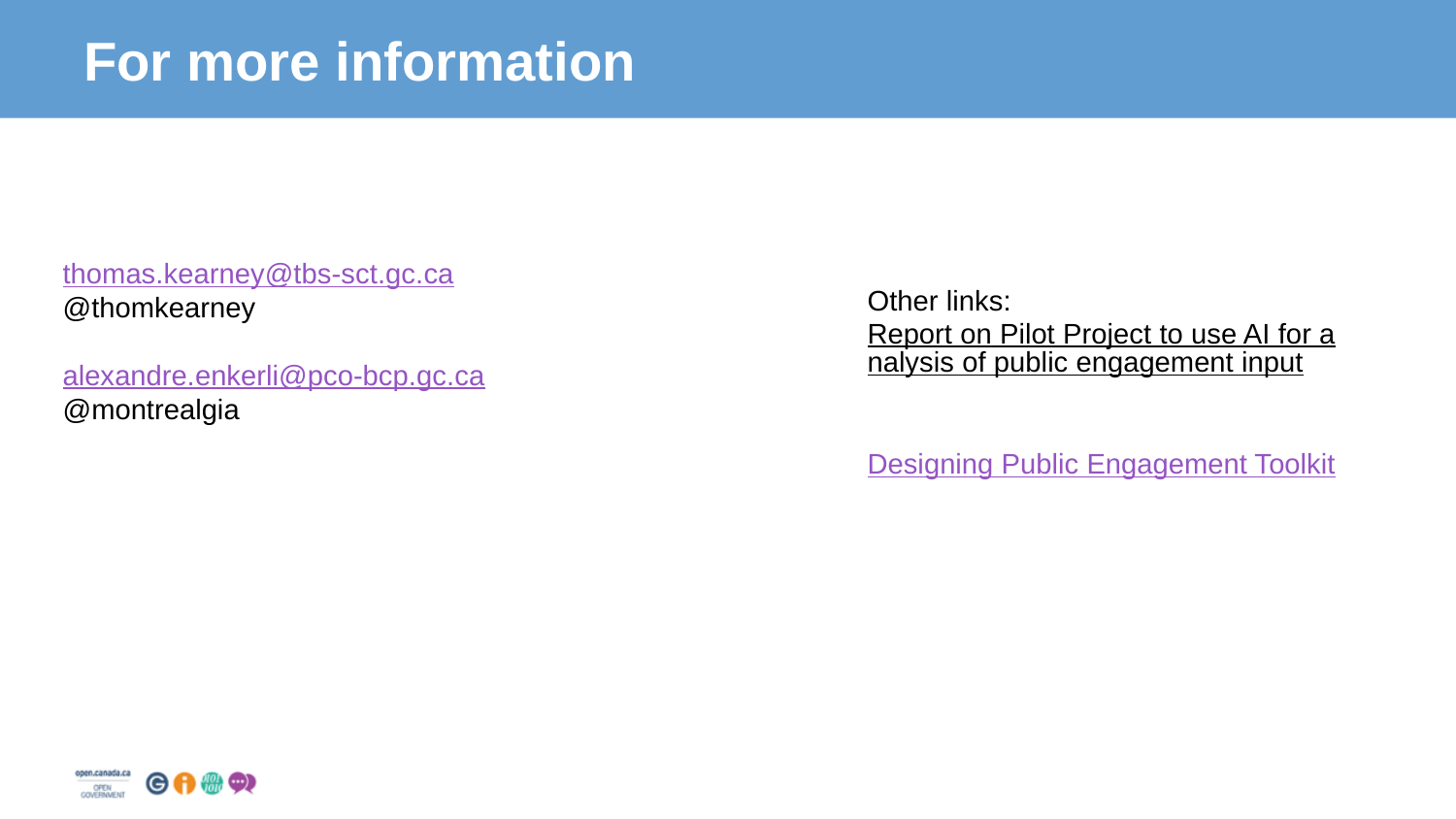

# For more information
thomas.kearney@tbs-sct.gc.ca
@thomkearney

alexandre.enkerli@pco-bcp.gc.ca
@montrealgia

Other links:
Report on Pilot Project to use AI for analysis of public engagement input

Designing Public Engagement Toolkit